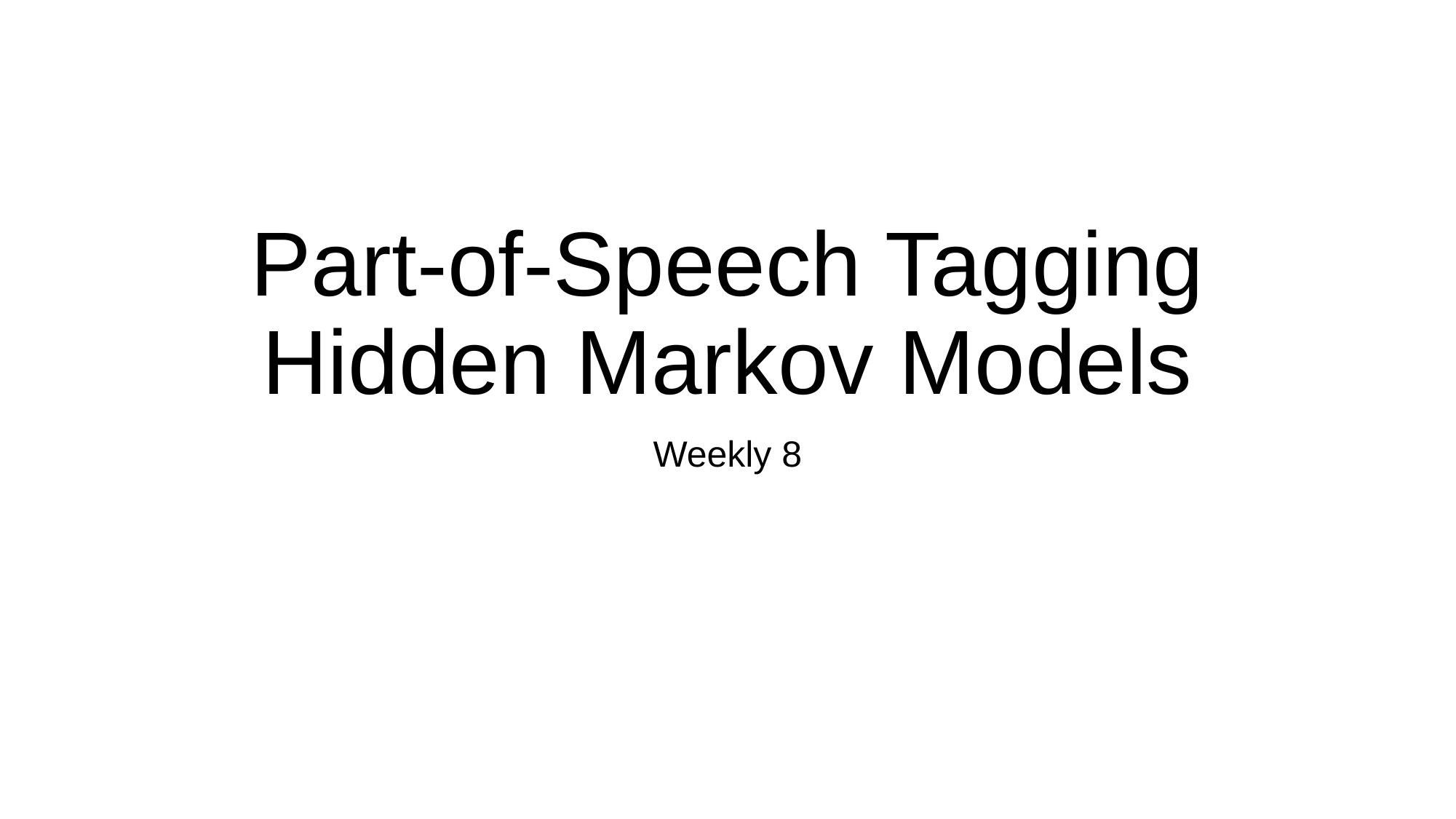

# Part-of-Speech Tagging Hidden Markov Models
Weekly 8